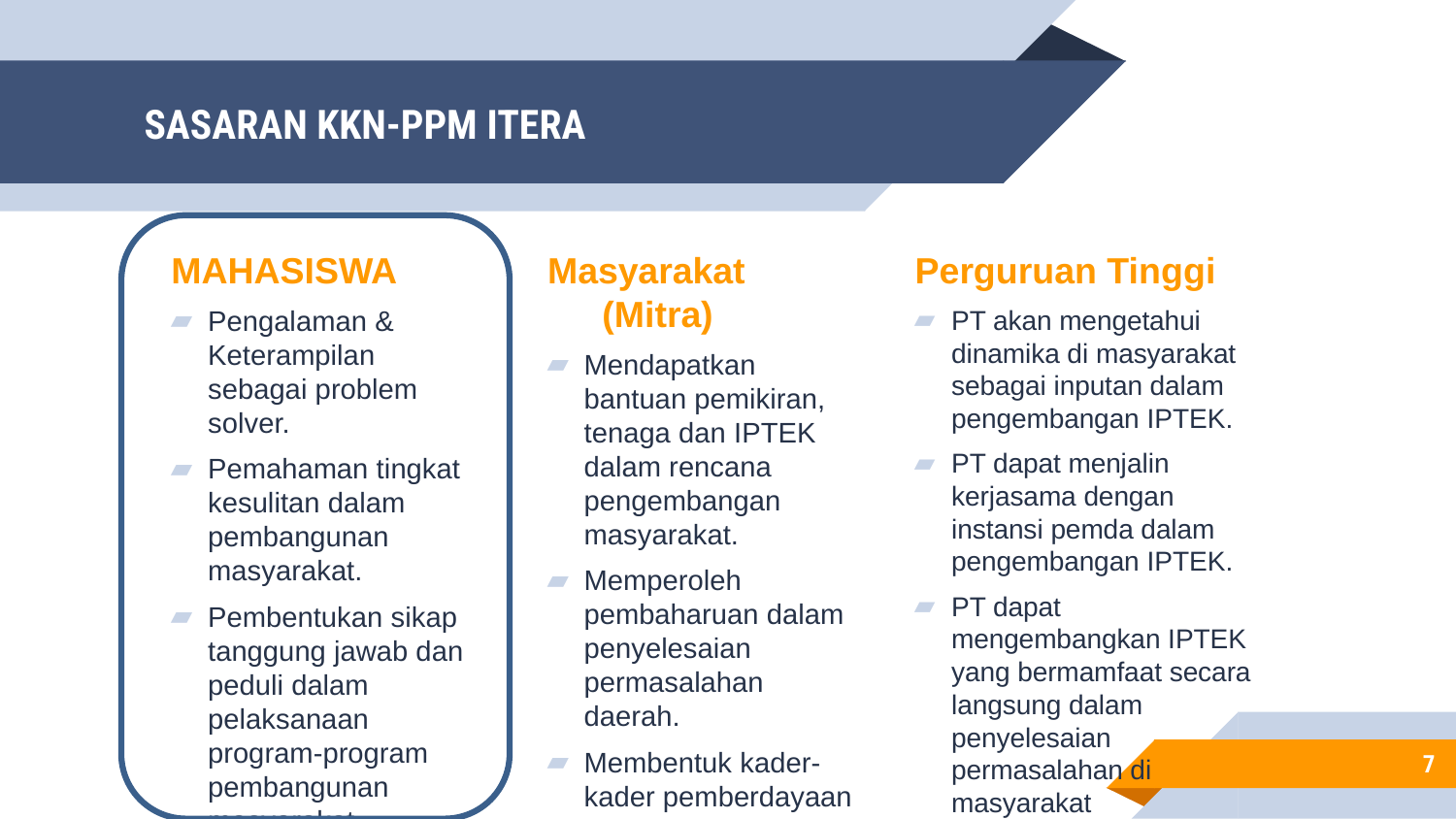

# SASARAN KKN-PPM ITERA

MAHASISWA
Pengalaman & Keterampilan sebagai problem solver.
Pemahaman tingkat kesulitan dalam pembangunan masyarakat.
Pembentukan sikap tanggung jawab dan  peduli dalam pelaksanaan program-program pembangunan masyarakat.
Masyarakat (Mitra)
Mendapatkan bantuan pemikiran, tenaga dan IPTEK dalam rencana pengembangan masyarakat.
Memperoleh pembaharuan dalam penyelesaian permasalahan daerah.
Membentuk kader-kader pemberdayaan masyarakat.
Perguruan Tinggi
PT akan mengetahui dinamika di masyarakat sebagai inputan dalam pengembangan IPTEK.
PT dapat menjalin kerjasama dengan instansi pemda dalam pengembangan IPTEK.
PT dapat mengembangkan IPTEK yang bermamfaat secara langsung dalam penyelesaian permasalahan di masyarakat

7